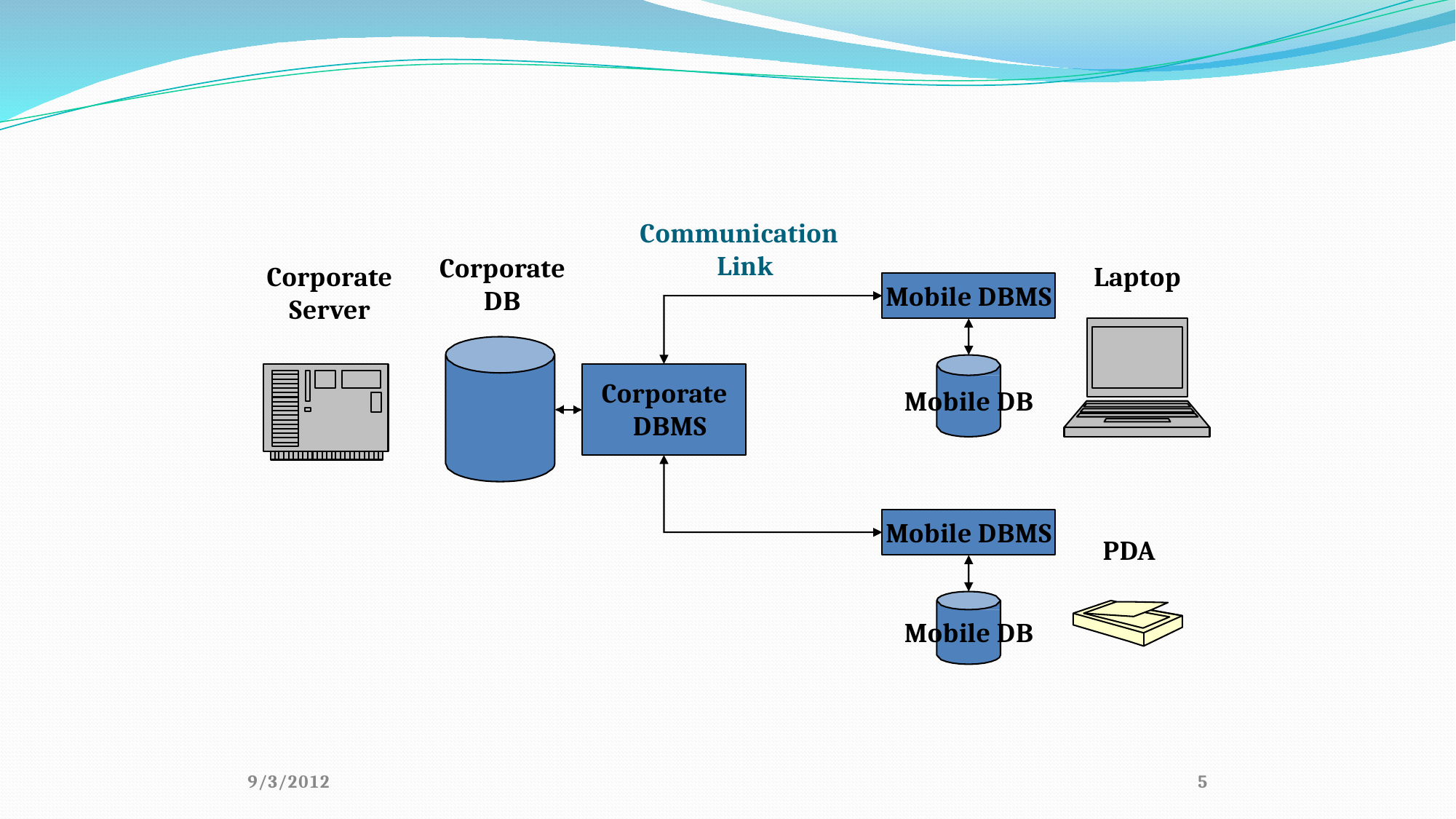

# Communication  Link
Corporate
DB
Corporate
Server
Laptop

Mobile DBMS

Corporate  DBMS
Mobile DB

Mobile DBMS
PDA

Mobile DB
9/3/2012
5